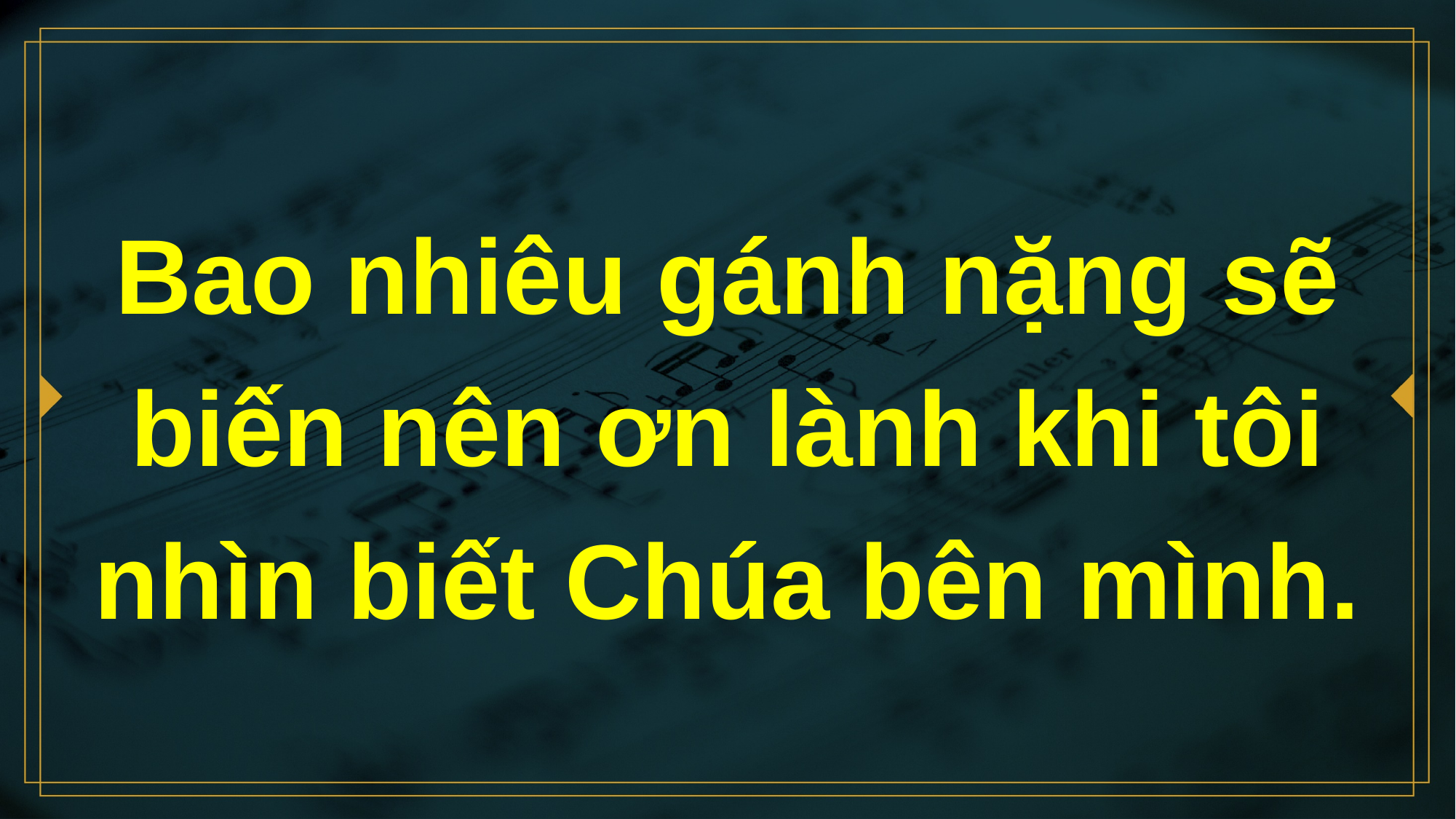

# Bao nhiêu gánh nặng sẽ biến nên ơn lành khi tôi nhìn biết Chúa bên mình.